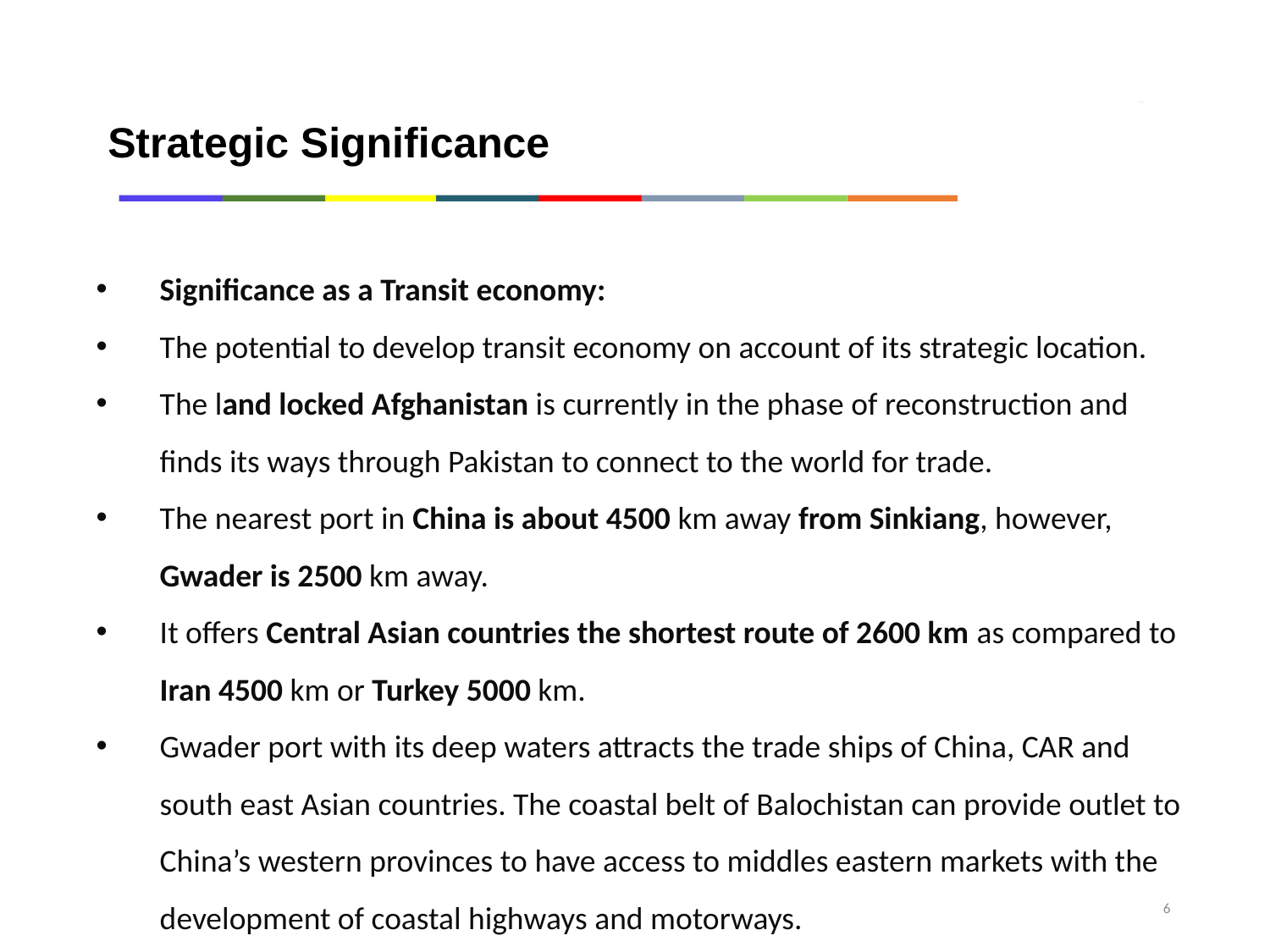

Strategic Significance

Significance as a Transit economy:
The potential to develop transit economy on account of its strategic location.
The land locked Afghanistan is currently in the phase of reconstruction and finds its ways through Pakistan to connect to the world for trade.
The nearest port in China is about 4500 km away from Sinkiang, however, Gwader is 2500 km away.
It offers Central Asian countries the shortest route of 2600 km as compared to Iran 4500 km or Turkey 5000 km.
Gwader port with its deep waters attracts the trade ships of China, CAR and south east Asian countries. The coastal belt of Balochistan can provide outlet to China’s western provinces to have access to middles eastern markets with the development of coastal highways and motorways.
6